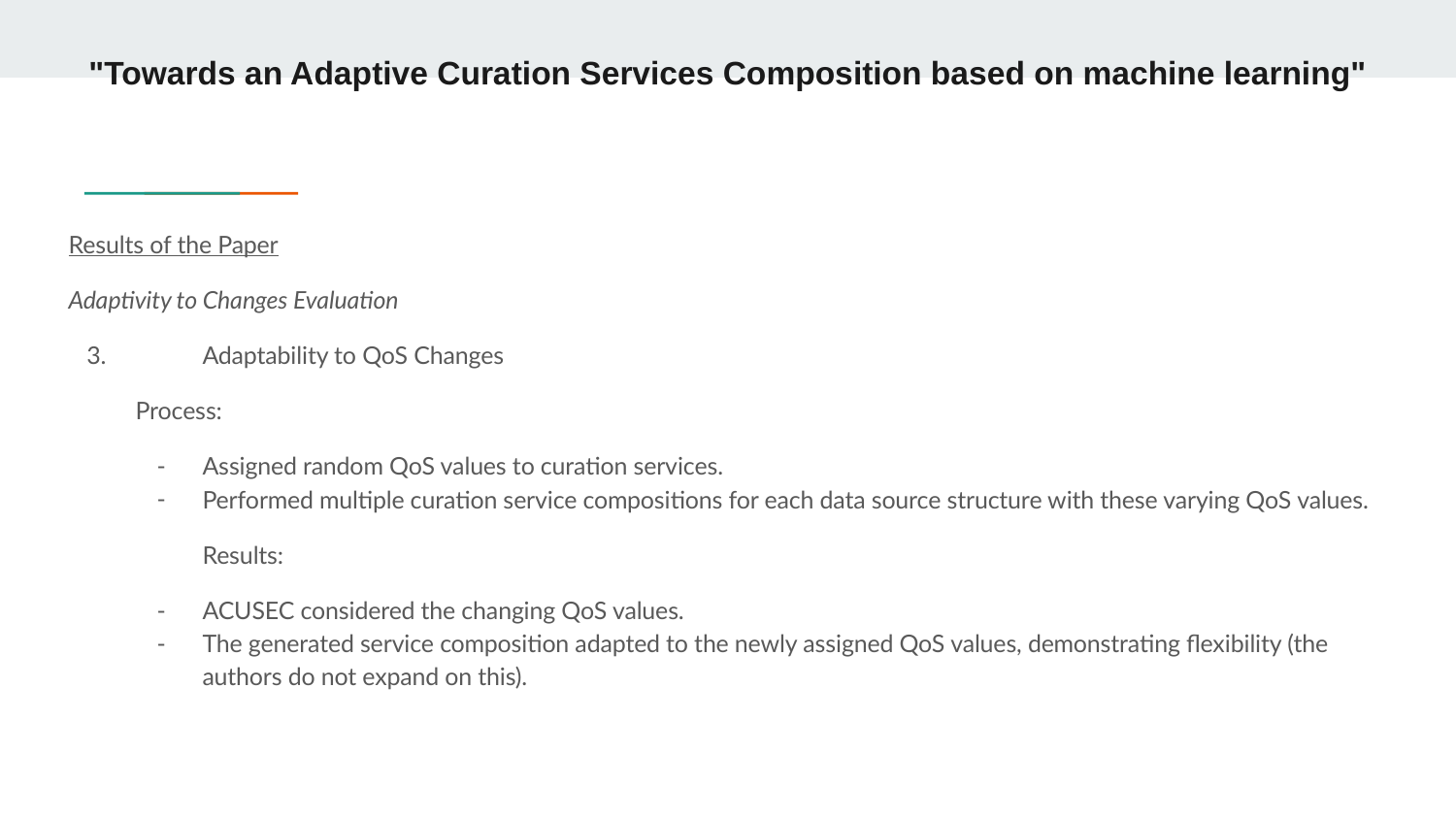

# "Towards an Adaptive Curation Services Composition based on machine learning"
Results of the Paper
Adaptivity to Changes Evaluation
   3. 	Adaptability to QoS Changes
Process:
Assigned random QoS values to curation services.
Performed multiple curation service compositions for each data source structure with these varying QoS values.
	Results:
ACUSEC considered the changing QoS values.
The generated service composition adapted to the newly assigned QoS values, demonstrating flexibility (the authors do not expand on this).